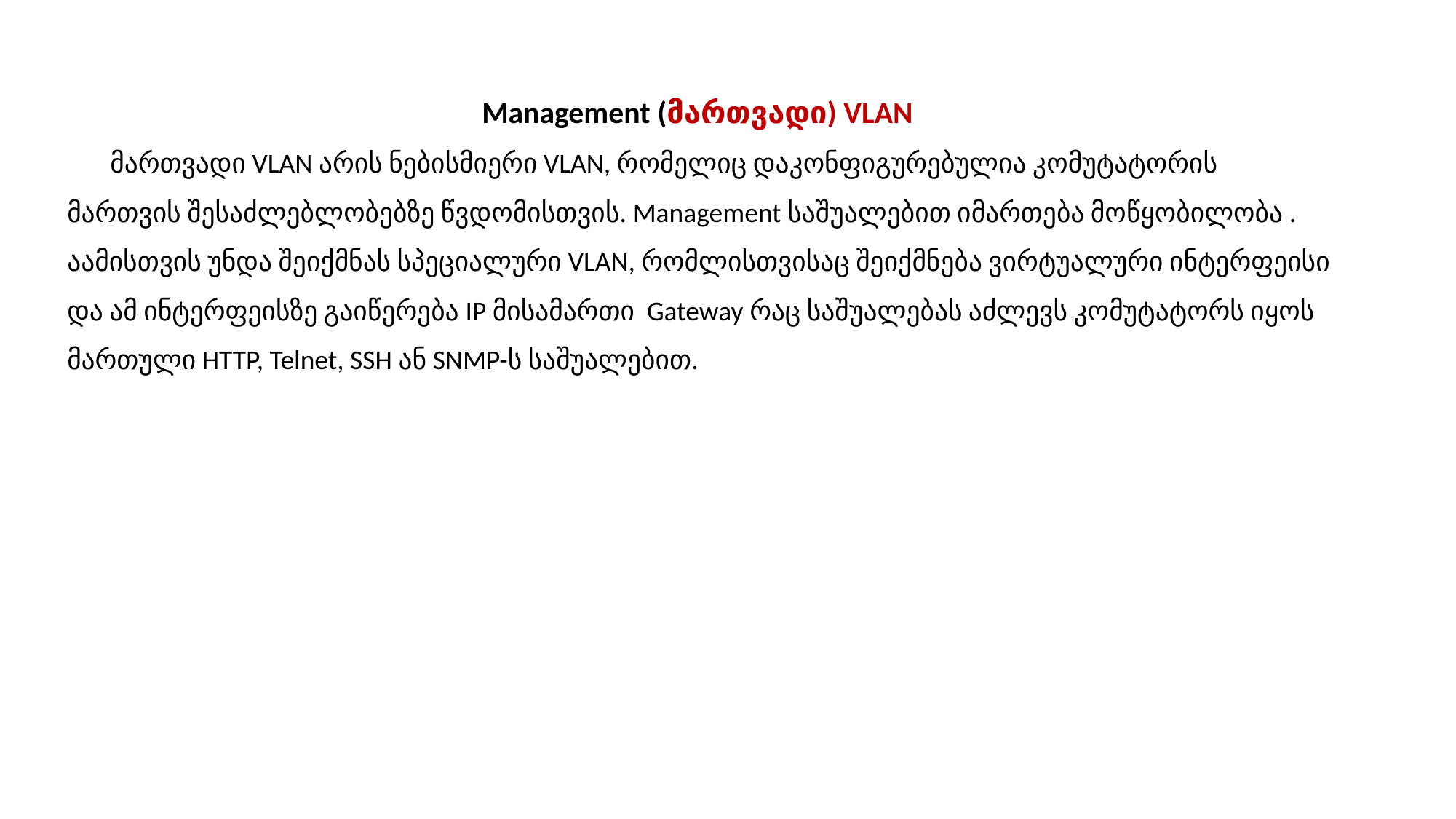

Management (მართვადი) VLAN
მართვადი VLAN არის ნებისმიერი VLAN, რომელიც დაკონფიგურებულია კომუტატორის მართვის შესაძლებლობებზე წვდომისთვის. Management საშუალებით იმართება მოწყობილობა .  აამისთვის უნდა შეიქმნას სპეციალური VLAN, რომლისთვისაც შეიქმნება ვირტუალური ინტერფეისი და ამ ინტერფეისზე გაიწერება IP მისამართი  Gateway რაც საშუალებას აძლევს კომუტატორს იყოს მართული HTTP, Telnet, SSH ან SNMP-ს საშუალებით.